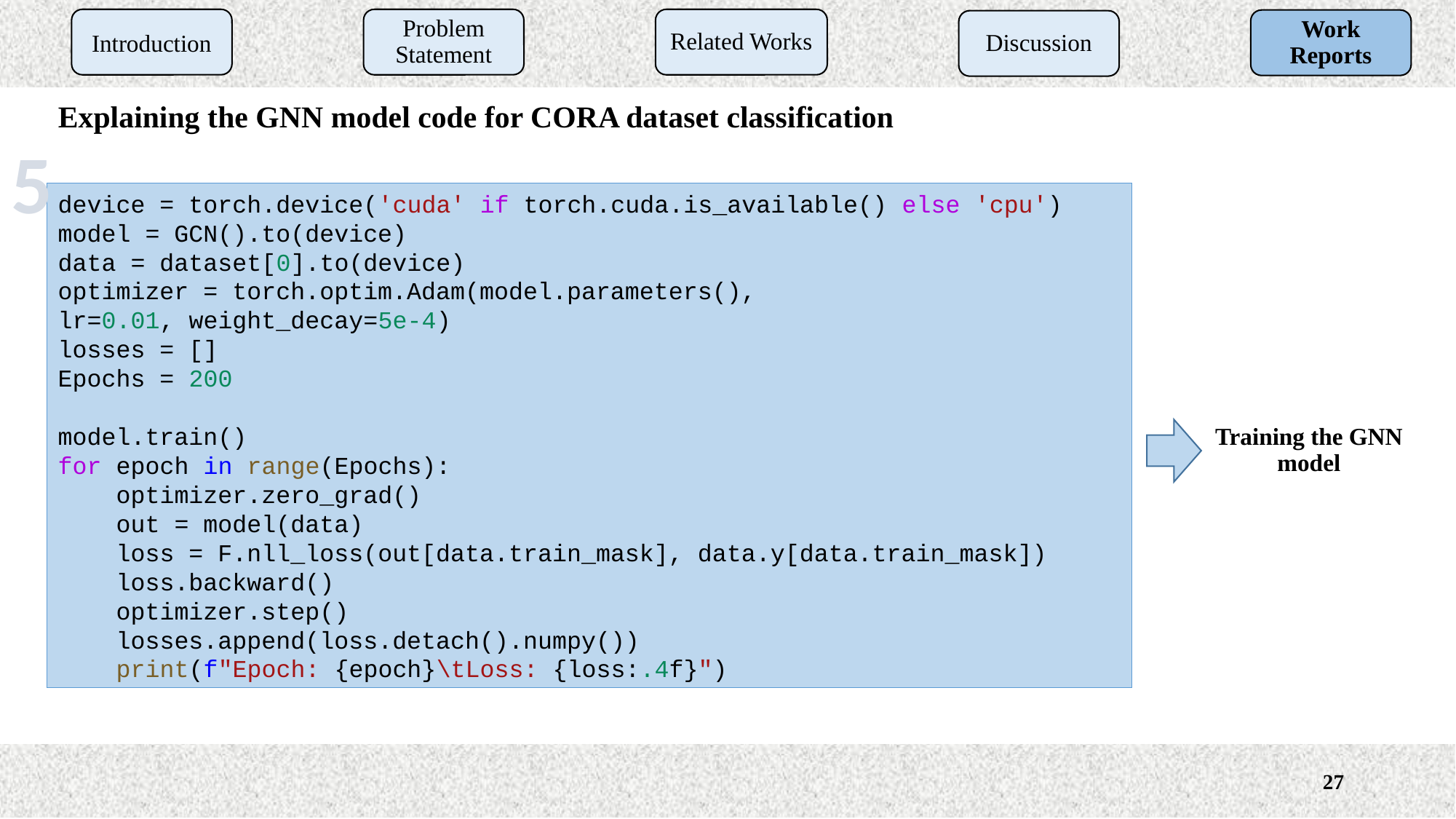

Introduction
Problem Statement
Related Works
Work Reports
Discussion
Explaining the GNN model code for CORA dataset classification

5
device = torch.device('cuda' if torch.cuda.is_available() else 'cpu')
model = GCN().to(device)
data = dataset[0].to(device)
optimizer = torch.optim.Adam(model.parameters(),
lr=0.01, weight_decay=5e-4)
losses = []
Epochs = 200
model.train()
for epoch in range(Epochs):
    optimizer.zero_grad()
    out = model(data)
    loss = F.nll_loss(out[data.train_mask], data.y[data.train_mask])
    loss.backward()
    optimizer.step()
    losses.append(loss.detach().numpy())
    print(f"Epoch: {epoch}\tLoss: {loss:.4f}")
Training the GNN model

27